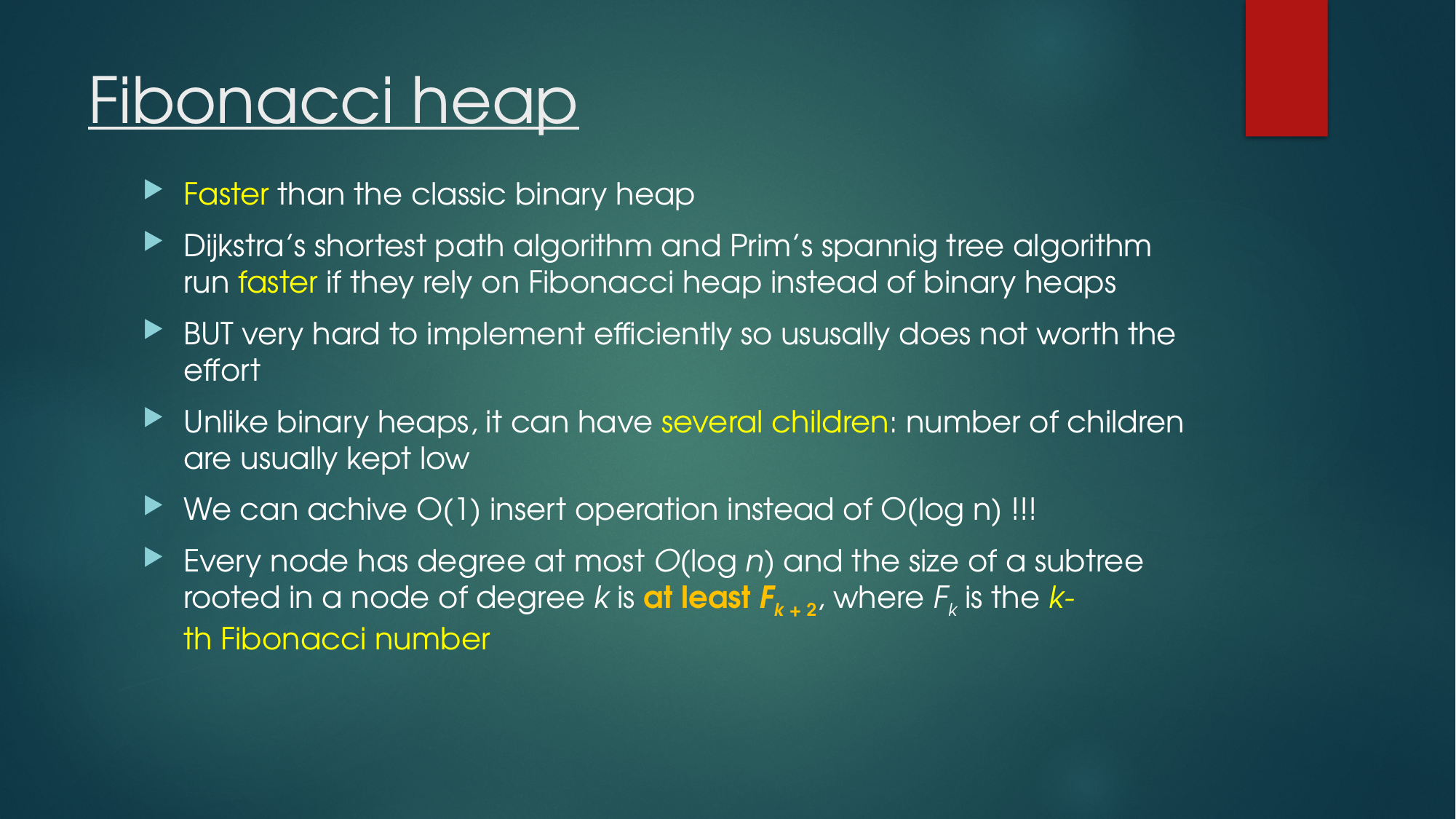

# Fibonacci heap
Faster than the classic binary heap
Dijkstra’s shortest path algorithm and Prim’s spannig tree algorithm run faster if they rely on Fibonacci heap instead of binary heaps
BUT very hard to implement efficiently so ususally does not worth the effort
Unlike binary heaps, it can have several children: number of children are usually kept low
We can achive O(1) insert operation instead of O(log n) !!!
Every node has degree at most O(log n) and the size of a subtree rooted in a node of degree k is at least Fk + 2, where Fk is the k-th Fibonacci number